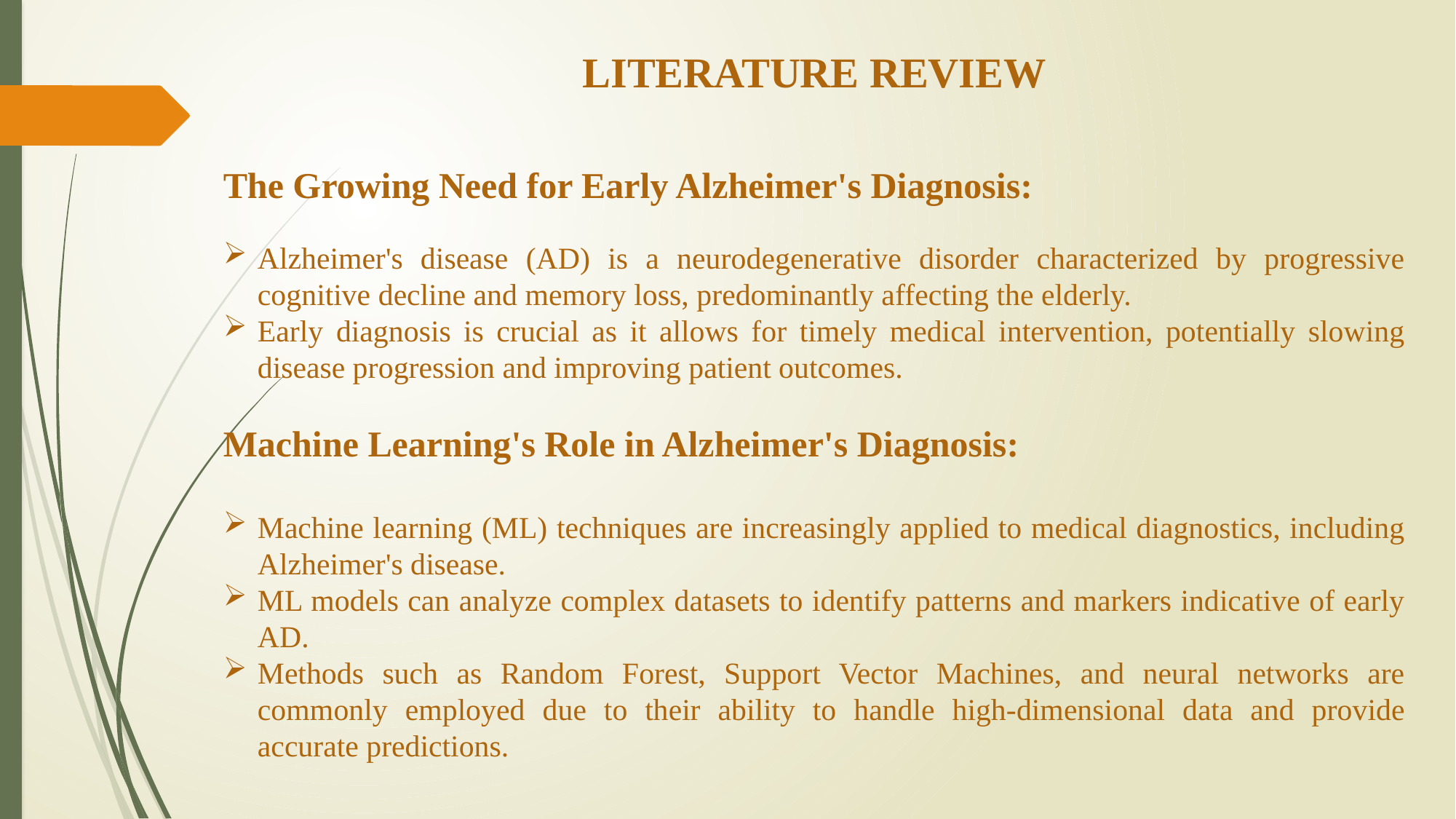

LITERATURE REVIEW

The Growing Need for Early Alzheimer's Diagnosis:

Alzheimer's disease (AD) is a neurodegenerative disorder characterized by progressive cognitive decline and memory loss, predominantly affecting the elderly.
Early diagnosis is crucial as it allows for timely medical intervention, potentially slowing disease progression and improving patient outcomes.

Machine Learning's Role in Alzheimer's Diagnosis:

Machine learning (ML) techniques are increasingly applied to medical diagnostics, including Alzheimer's disease.
ML models can analyze complex datasets to identify patterns and markers indicative of early AD.
Methods such as Random Forest, Support Vector Machines, and neural networks are commonly employed due to their ability to handle high-dimensional data and provide accurate predictions.